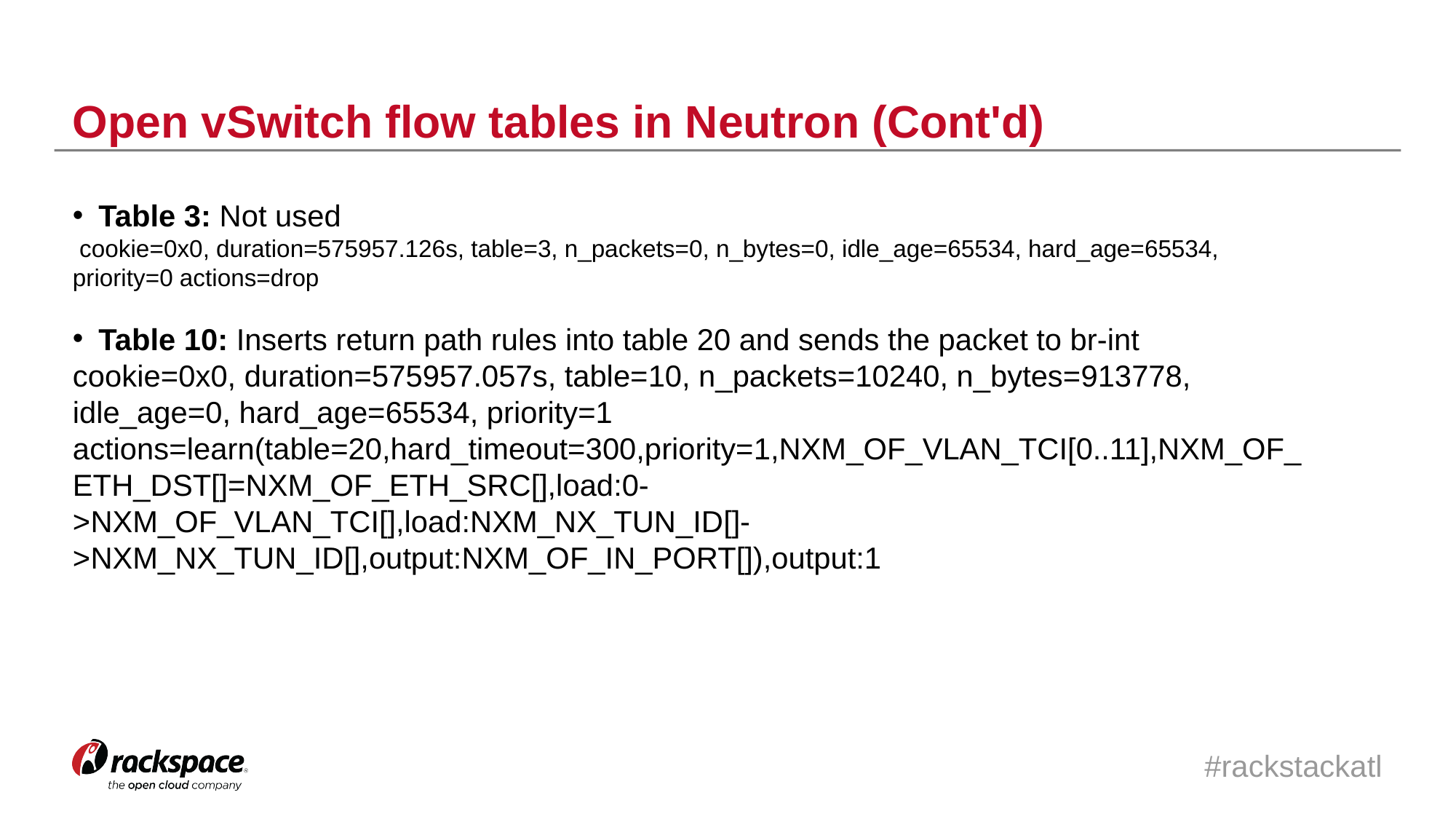

Open vSwitch flow tables in Neutron (Cont'd)
Table 3: Not used
 cookie=0x0, duration=575957.126s, table=3, n_packets=0, n_bytes=0, idle_age=65534, hard_age=65534, priority=0 actions=drop

Table 10: Inserts return path rules into table 20 and sends the packet to br-int
cookie=0x0, duration=575957.057s, table=10, n_packets=10240, n_bytes=913778, idle_age=0, hard_age=65534, priority=1 actions=learn(table=20,hard_timeout=300,priority=1,NXM_OF_VLAN_TCI[0..11],NXM_OF_ETH_DST[]=NXM_OF_ETH_SRC[],load:0->NXM_OF_VLAN_TCI[],load:NXM_NX_TUN_ID[]->NXM_NX_TUN_ID[],output:NXM_OF_IN_PORT[]),output:1